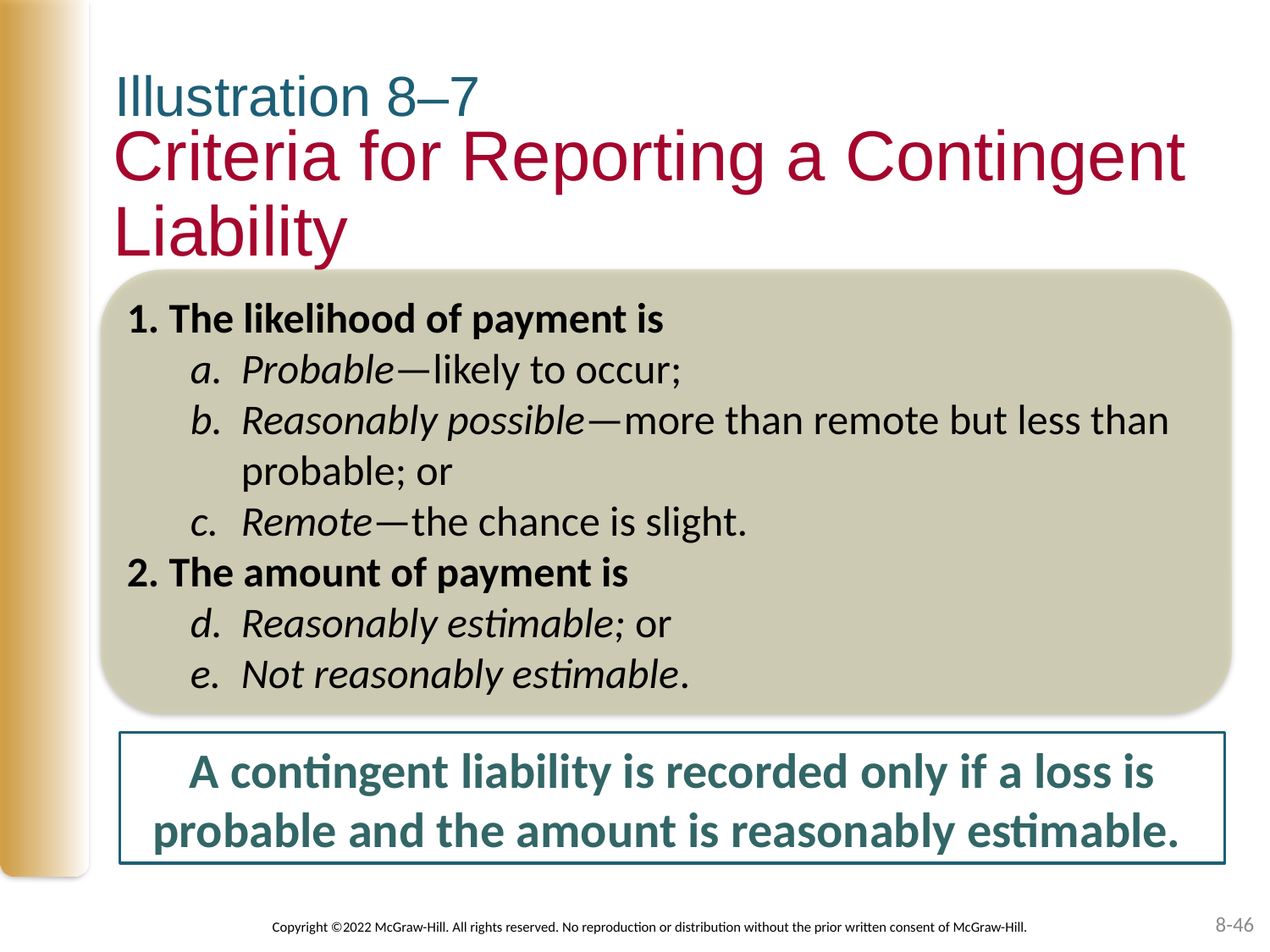

Illustration 8–7
# Criteria for Reporting a Contingent Liability

1. The likelihood of payment is
Probable—likely to occur;
Reasonably possible—more than remote but less than probable; or
Remote—the chance is slight.
2. The amount of payment is
Reasonably estimable; or
Not reasonably estimable.
A contingent liability is recorded only if a loss is probable and the amount is reasonably estimable.
8-46
Copyright ©2022 McGraw-Hill. All rights reserved. No reproduction or distribution without the prior written consent of McGraw-Hill.